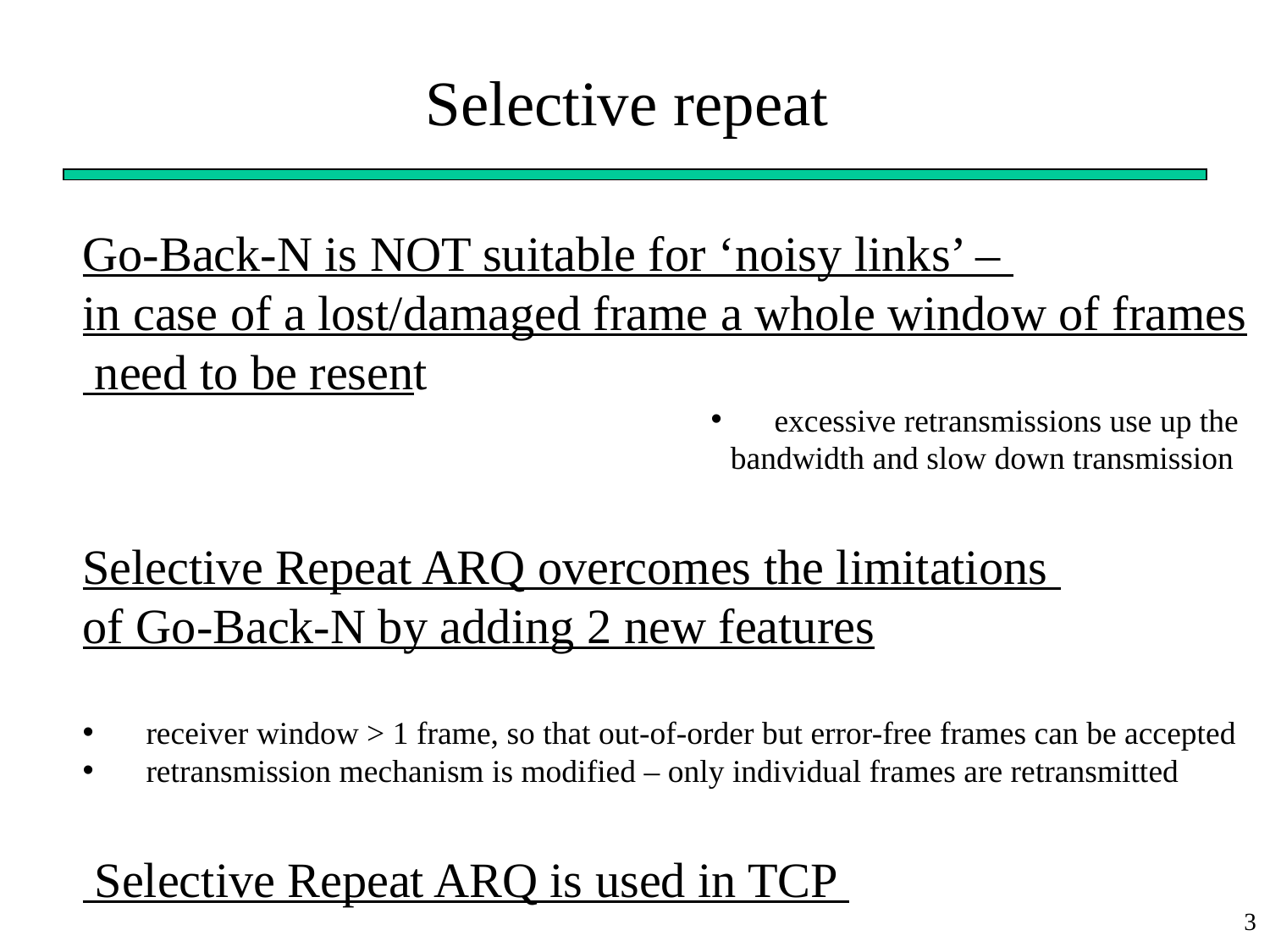

# Selective repeat
Go-Back-N is NOT suitable for ‘noisy links’ –
in case of a lost/damaged frame a whole window of frames
 need to be resent
excessive retransmissions use up the
     					bandwidth and slow down transmission

Selective Repeat ARQ overcomes the limitations
of Go-Back-N by adding 2 new features

receiver window > 1 frame, so that out-of-order but error-free frames can be accepted
retransmission mechanism is modified – only individual frames are retransmitted

 Selective Repeat ARQ is used in TCP

3